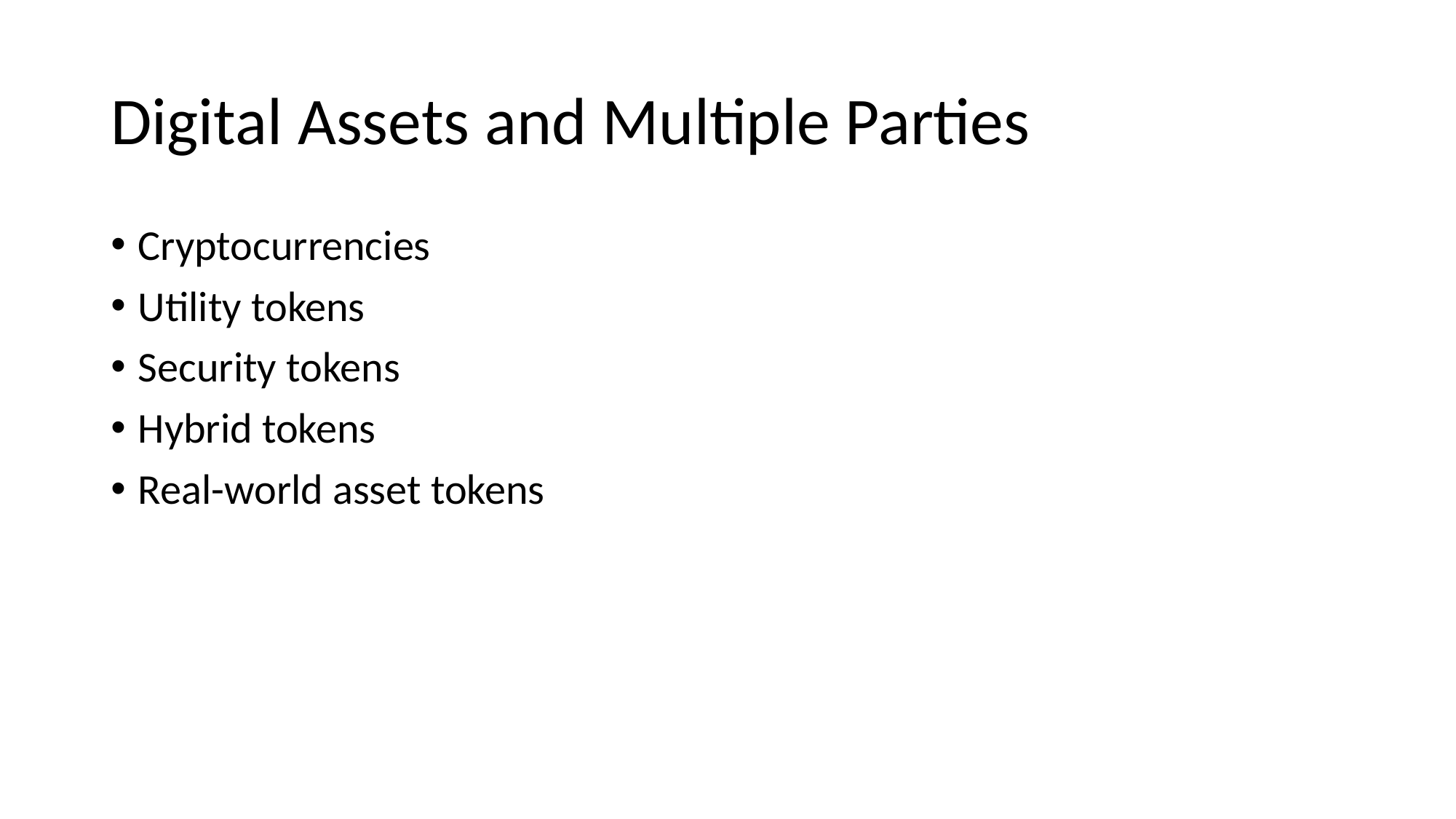

# Digital Assets and Multiple Parties
Cryptocurrencies
Utility tokens
Security tokens
Hybrid tokens
Real-world asset tokens